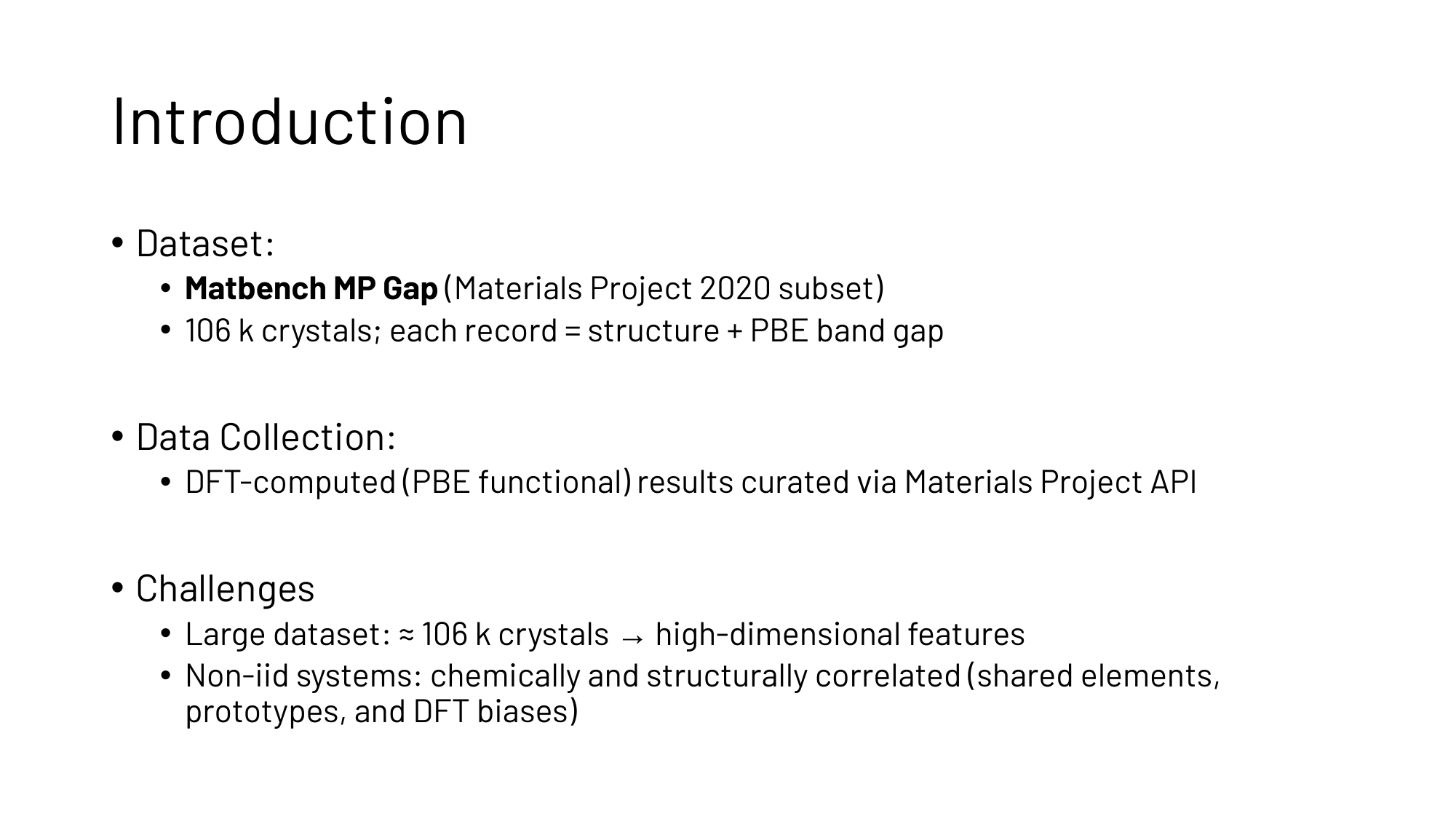

# Introduction
Dataset:
Matbench MP Gap (Materials Project 2020 subset)
106 k crystals; each record = structure + PBE band gap

Data Collection:
DFT-computed (PBE functional) results curated via Materials Project API

Challenges
Large dataset: ≈ 106 k crystals → high-dimensional features
Non-iid systems: chemically and structurally correlated (shared elements, prototypes, and DFT biases)